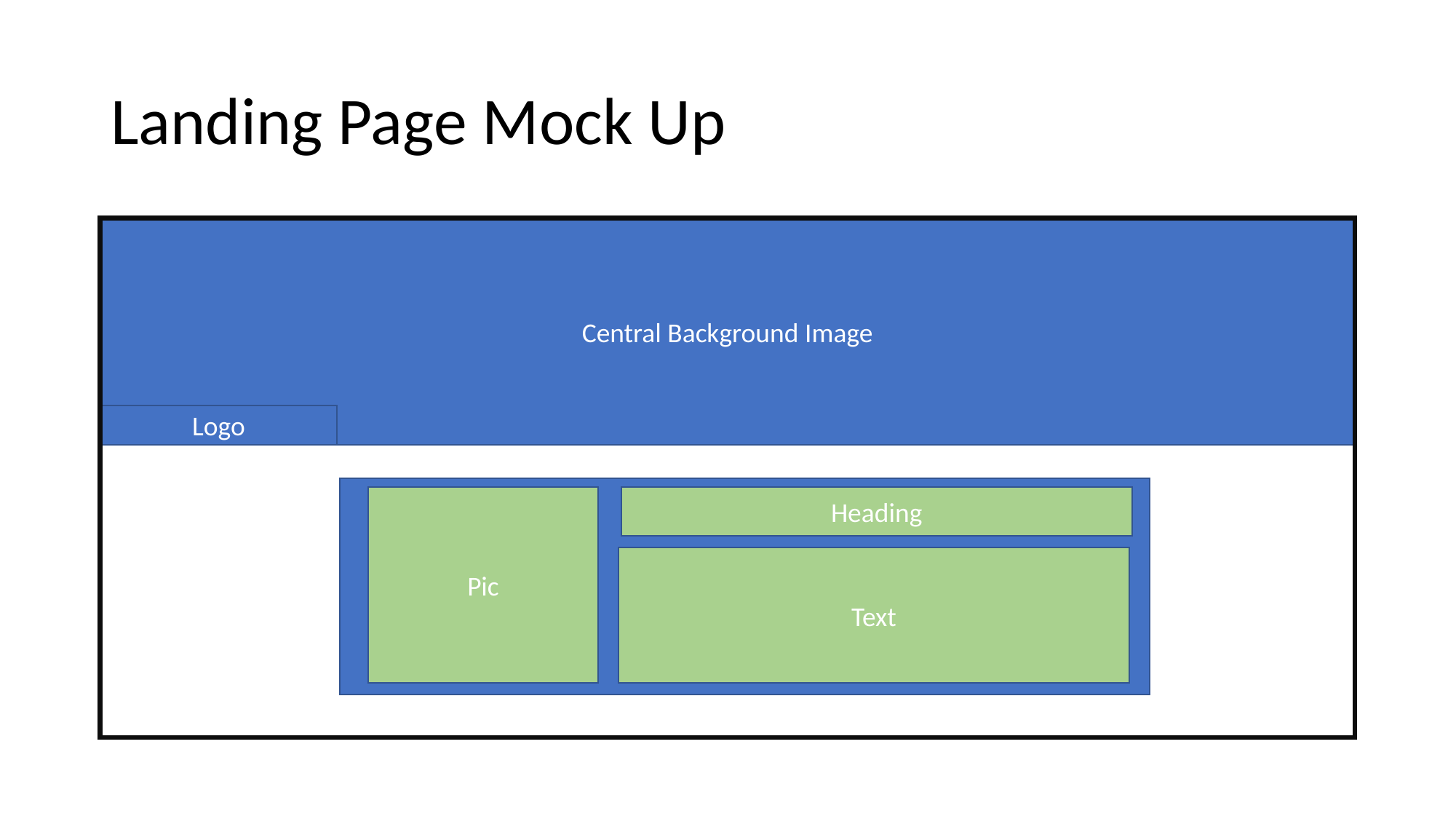

# Landing Page Mock Up
Central Background Image

Logo

Pic
Heading
Text